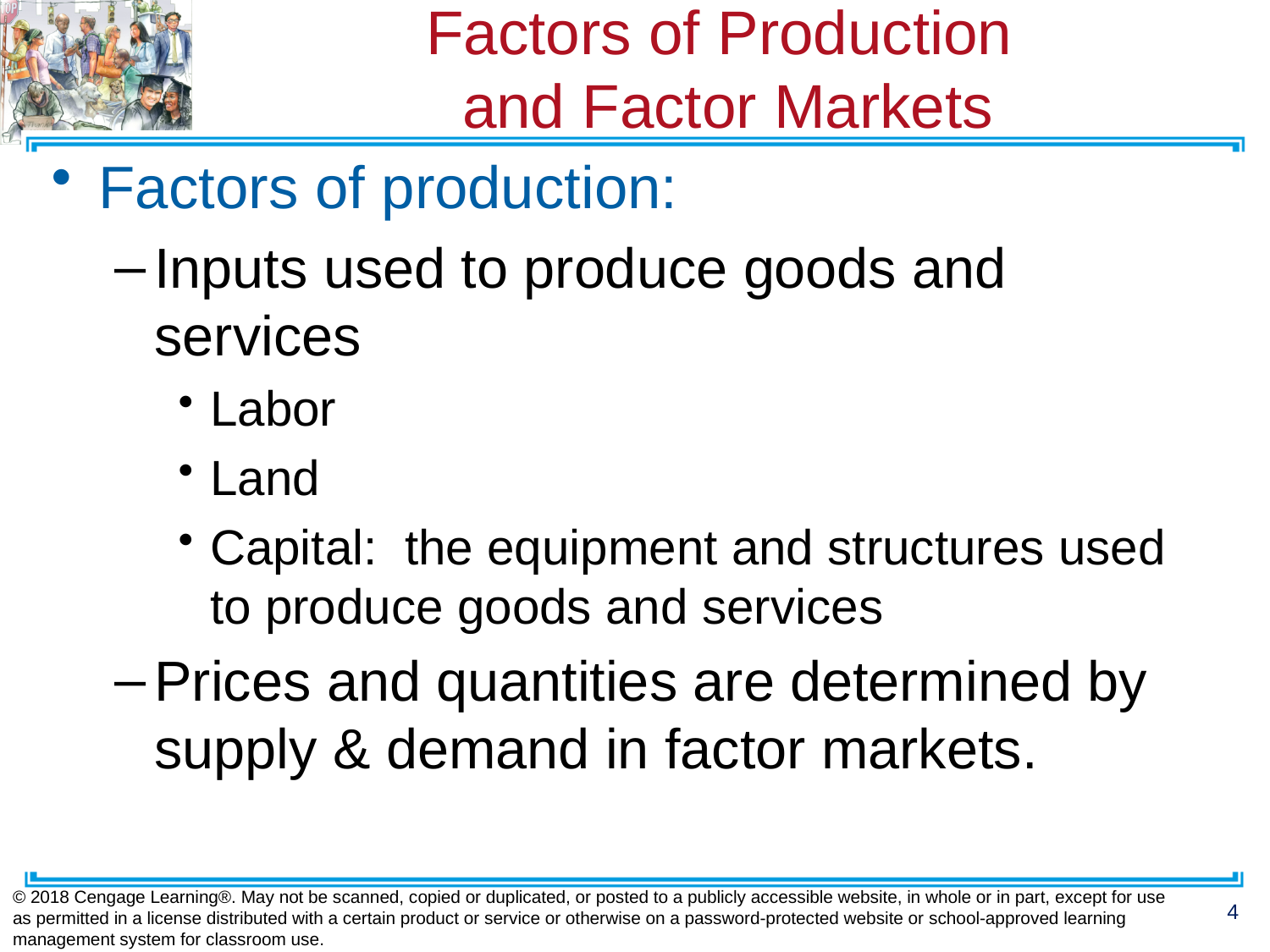

# Factors of Production and Factor Markets
Factors of production:
Inputs used to produce goods and services
Labor
Land
Capital:  the equipment and structures used to produce goods and services
Prices and quantities are determined by supply & demand in factor markets.
© 2018 Cengage Learning®. May not be scanned, copied or duplicated, or posted to a publicly accessible website, in whole or in part, except for use as permitted in a license distributed with a certain product or service or otherwise on a password-protected website or school-approved learning management system for classroom use.
4